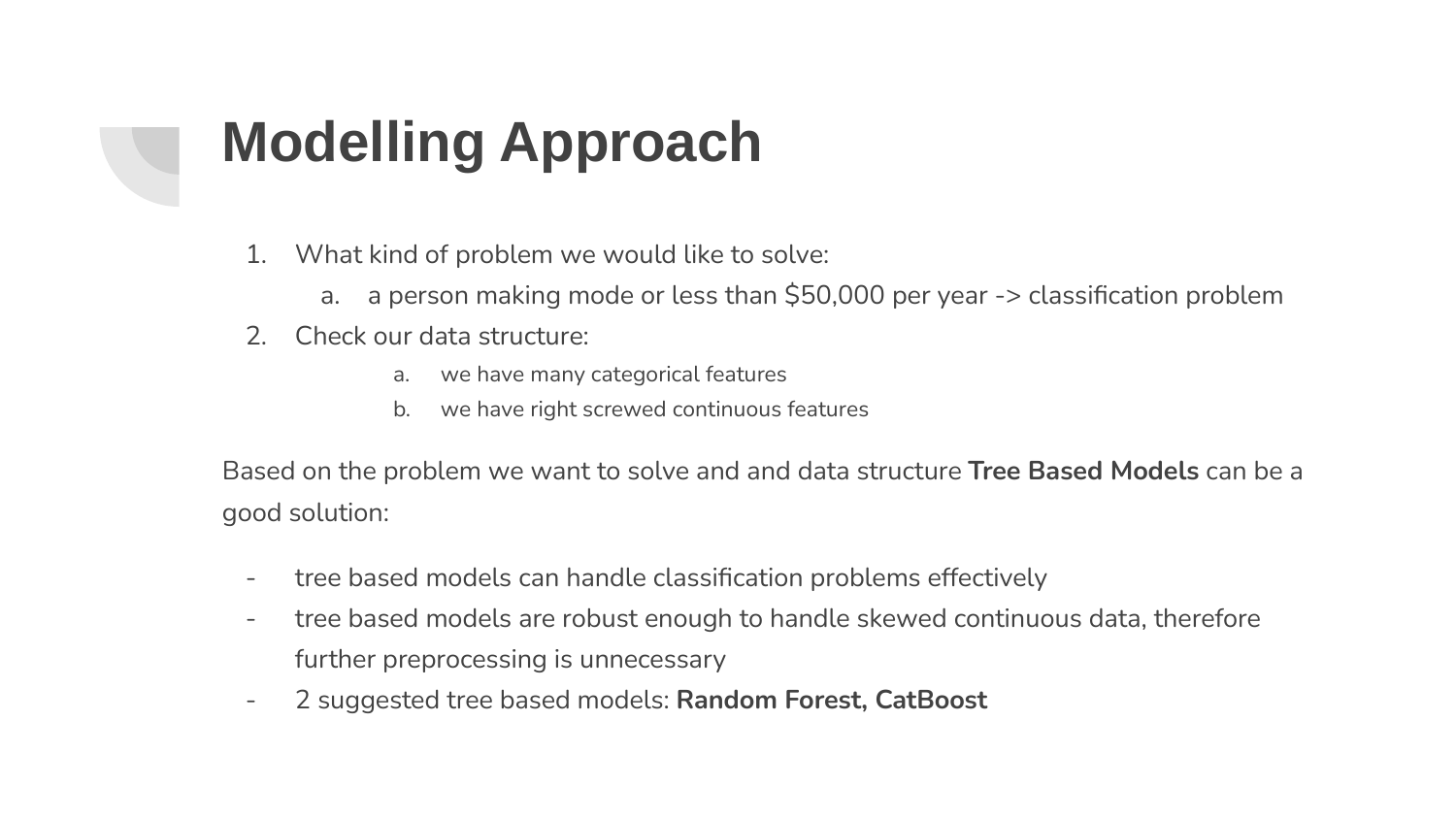

# Modelling Approach
What kind of problem we would like to solve:
a person making mode or less than $50,000 per year -> classification problem
Check our data structure:
we have many categorical features
we have right screwed continuous features
Based on the problem we want to solve and and data structure Tree Based Models can be a good solution:
tree based models can handle classification problems effectively
tree based models are robust enough to handle skewed continuous data, therefore further preprocessing is unnecessary
2 suggested tree based models: Random Forest, CatBoost